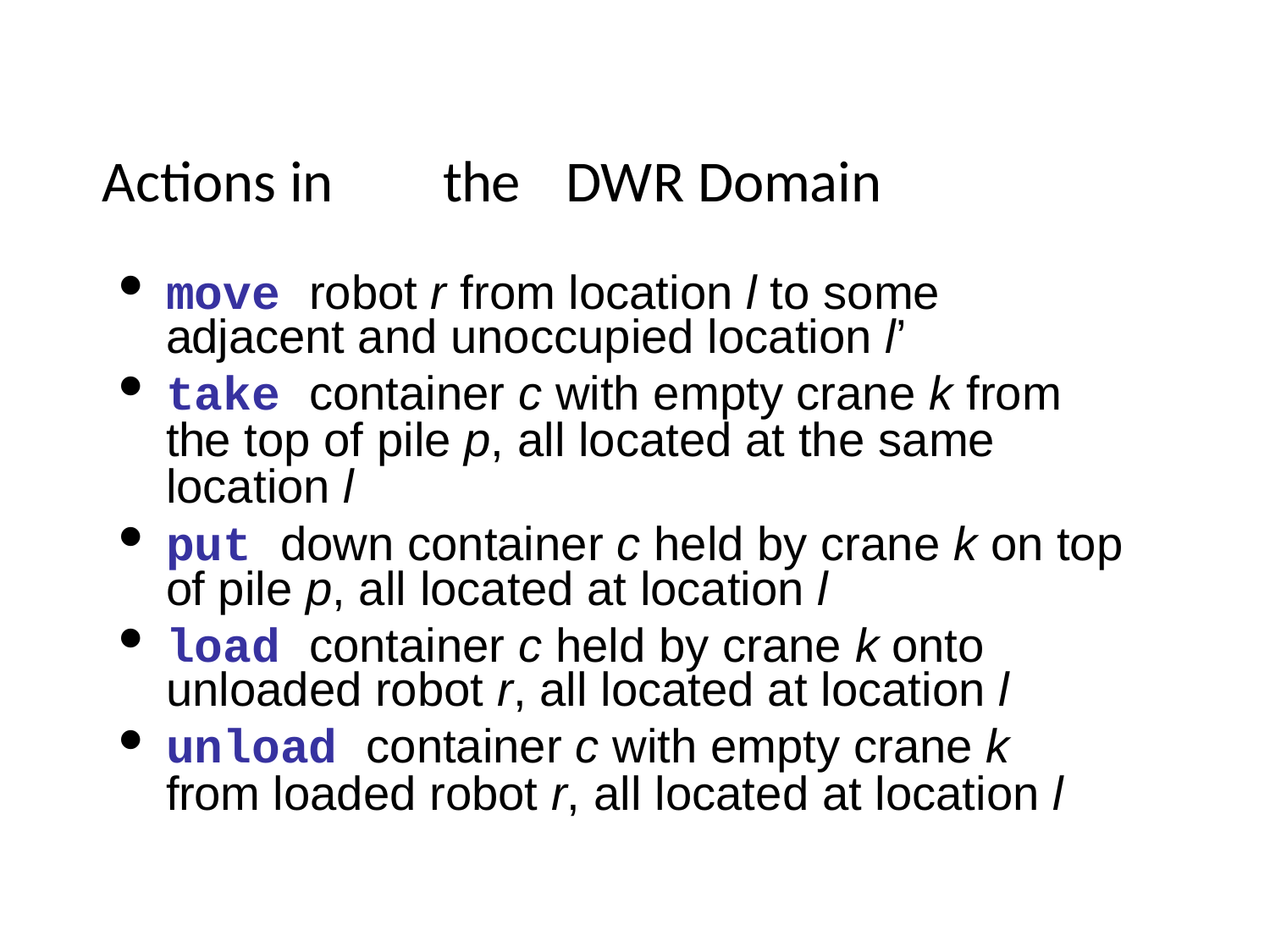

# Actions in	the	DWR Domain
move robot r from location l to some adjacent and unoccupied location l’
take container c with empty crane k from the top of pile p, all located at the same location l
put down container c held by crane k on top of pile p, all located at location l
load container c held by crane k onto unloaded robot r, all located at location l
unload container c with empty crane k from loaded robot r, all located at location l